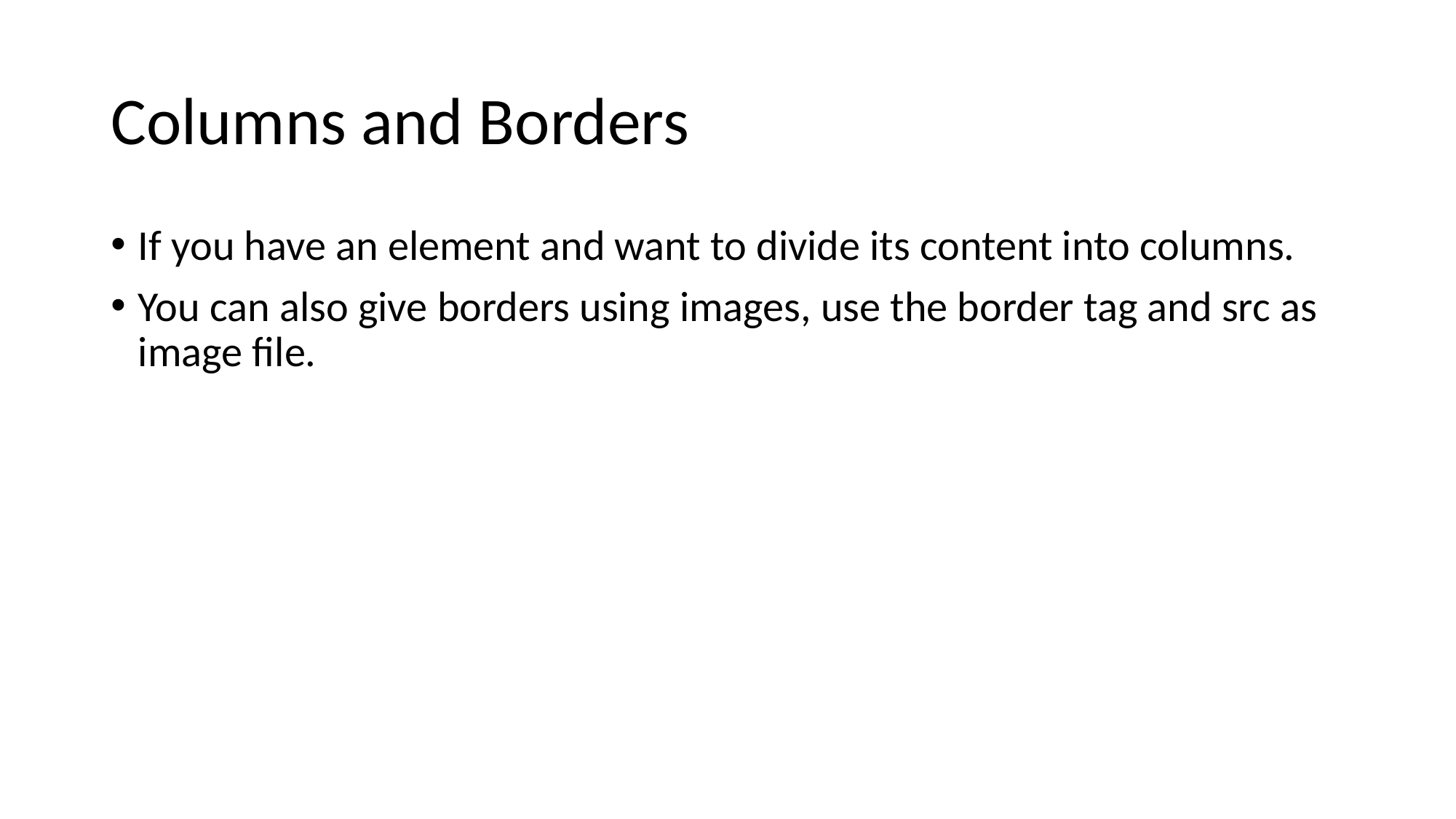

# Columns and Borders
If you have an element and want to divide its content into columns.
You can also give borders using images, use the border tag and src as image file.